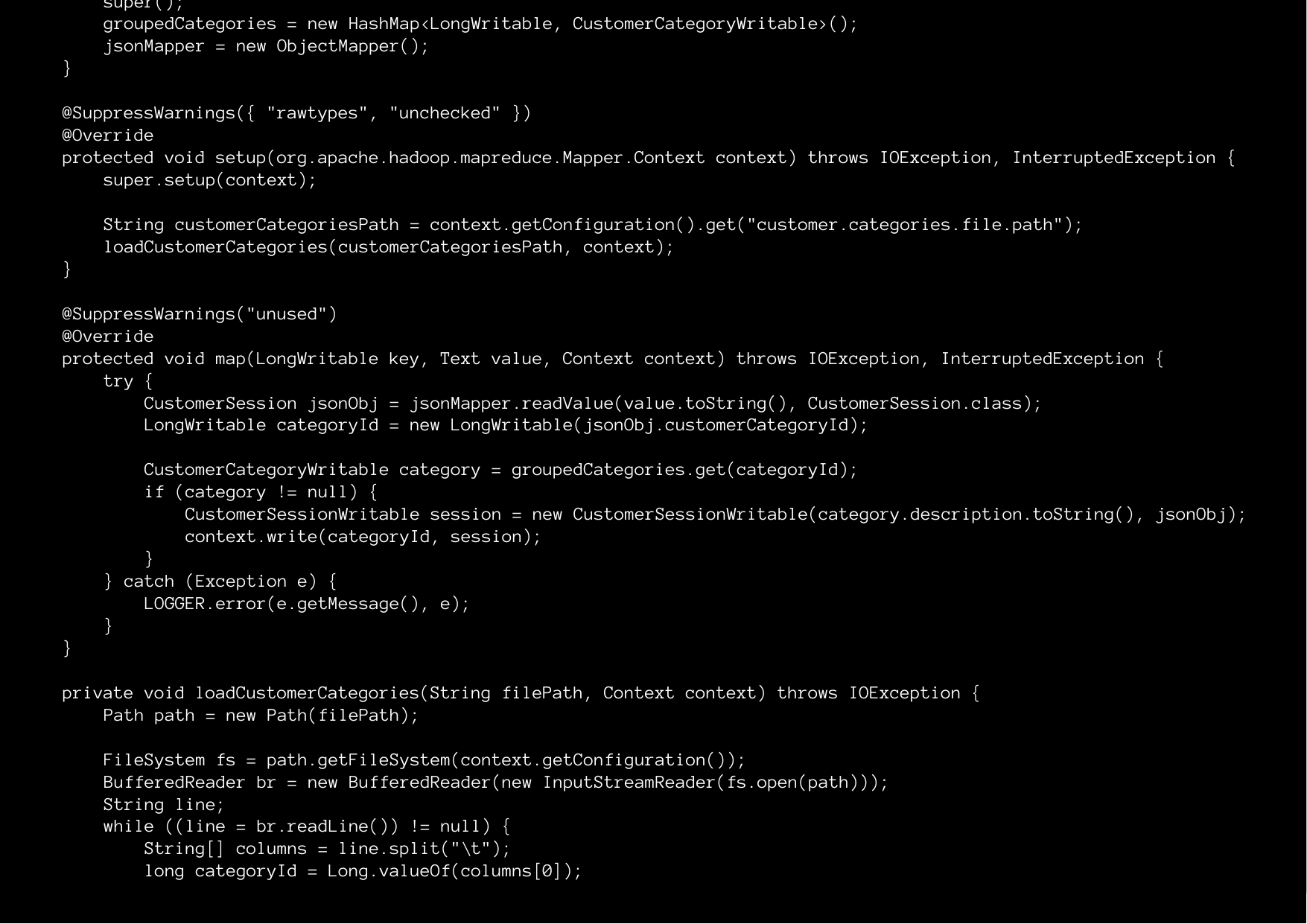

public CustomerRecordsMapper() {
        super();
        groupedCategories = new HashMap<LongWritable, CustomerCategoryWritable>();
        jsonMapper = new ObjectMapper();
    }

    @SuppressWarnings({ "rawtypes", "unchecked" })
    @Override
    protected void setup(org.apache.hadoop.mapreduce.Mapper.Context context) throws IOException, InterruptedException {
        super.setup(context);

        String customerCategoriesPath = context.getConfiguration().get("customer.categories.file.path");
        loadCustomerCategories(customerCategoriesPath, context);
    }

    @SuppressWarnings("unused")
    @Override
    protected void map(LongWritable key, Text value, Context context) throws IOException, InterruptedException {
        try {
            CustomerSession jsonObj = jsonMapper.readValue(value.toString(), CustomerSession.class);
            LongWritable categoryId = new LongWritable(jsonObj.customerCategoryId);

            CustomerCategoryWritable category = groupedCategories.get(categoryId);
            if (category != null) {
                CustomerSessionWritable session = new CustomerSessionWritable(category.description.toString(), jsonObj);
                context.write(categoryId, session);
            }
        } catch (Exception e) {
            LOGGER.error(e.getMessage(), e);
        }
    }

    private void loadCustomerCategories(String filePath, Context context) throws IOException {
        Path path = new Path(filePath);

        FileSystem fs = path.getFileSystem(context.getConfiguration());
        BufferedReader br = new BufferedReader(new InputStreamReader(fs.open(path)));
        String line;
        while ((line = br.readLine()) != null) {
            String[] columns = line.split("\t");
            long categoryId = Long.valueOf(columns[0]);